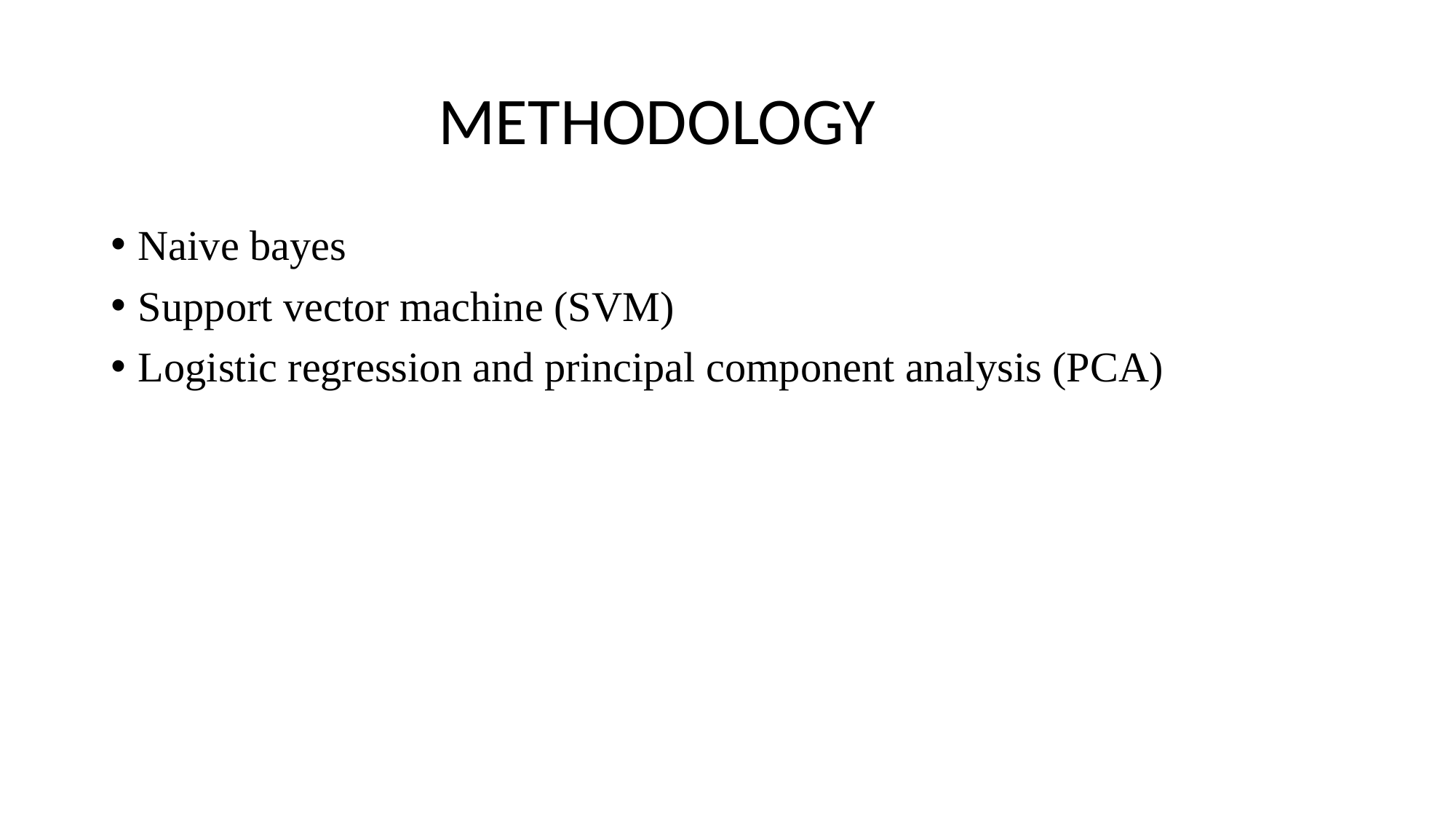

# METHODOLOGY
Naive bayes
Support vector machine (SVM)
Logistic regression and principal component analysis (PCA)